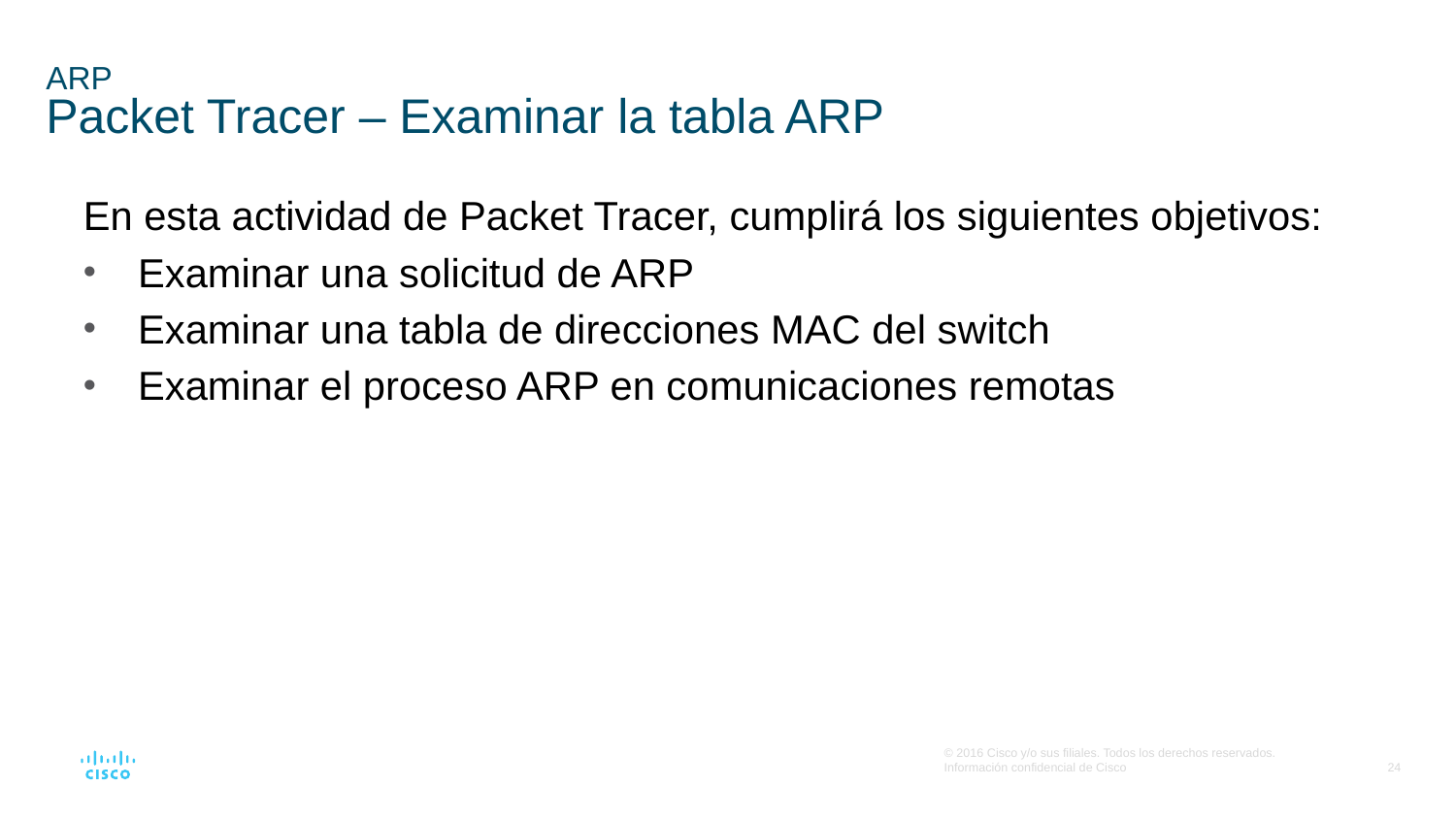

# ARP Packet Tracer – Examinar la tabla ARP
En esta actividad de Packet Tracer, cumplirá los siguientes objetivos:
Examinar una solicitud de ARP
Examinar una tabla de direcciones MAC del switch
Examinar el proceso ARP en comunicaciones remotas